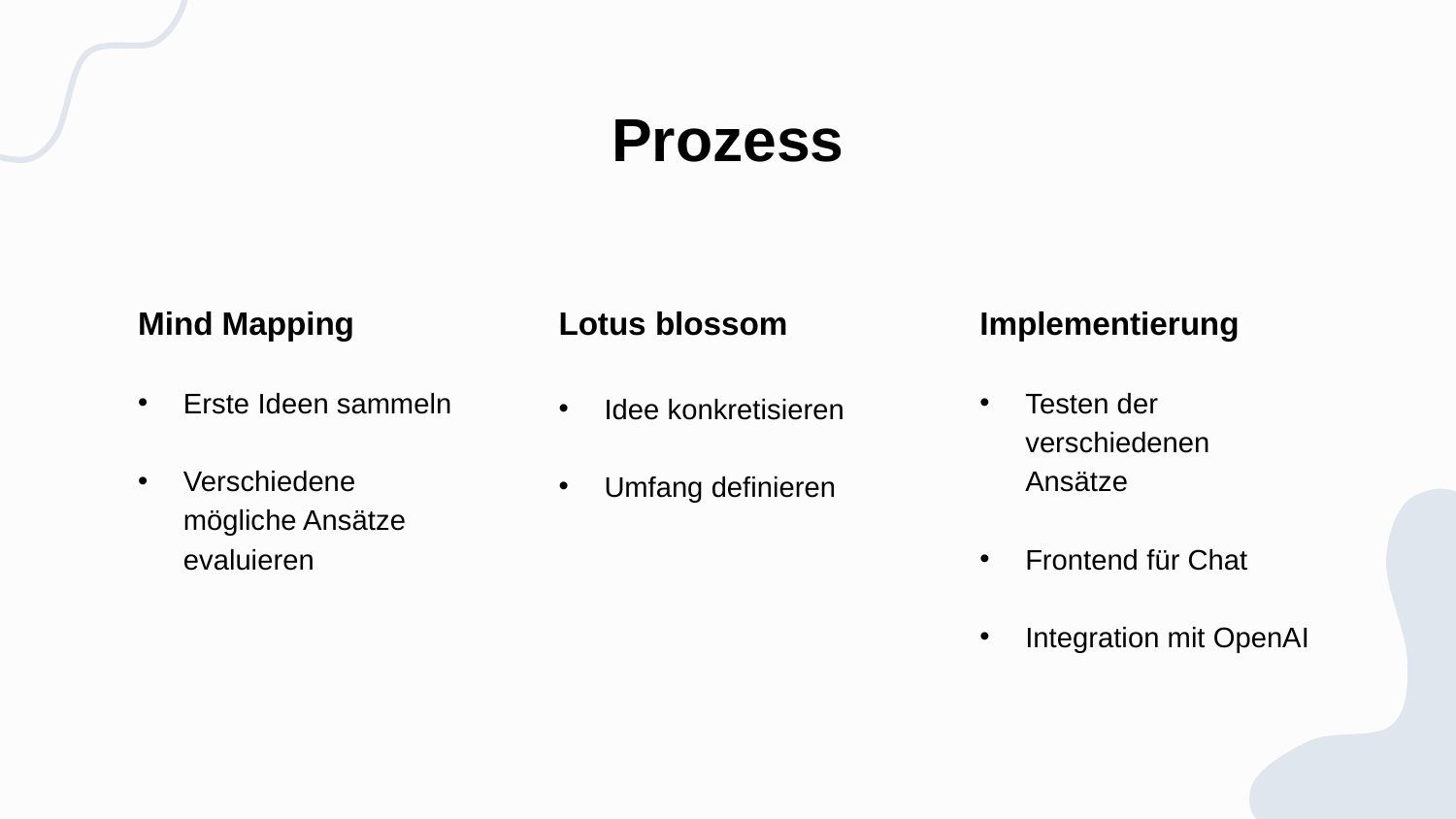

# Prozess
Mind Mapping

Erste Ideen sammeln

Verschiedene mögliche Ansätze evaluieren

Lotus blossom

Idee konkretisieren

Umfang definieren
Implementierung

Testen der verschiedenen Ansätze

Frontend für Chat

Integration mit OpenAI